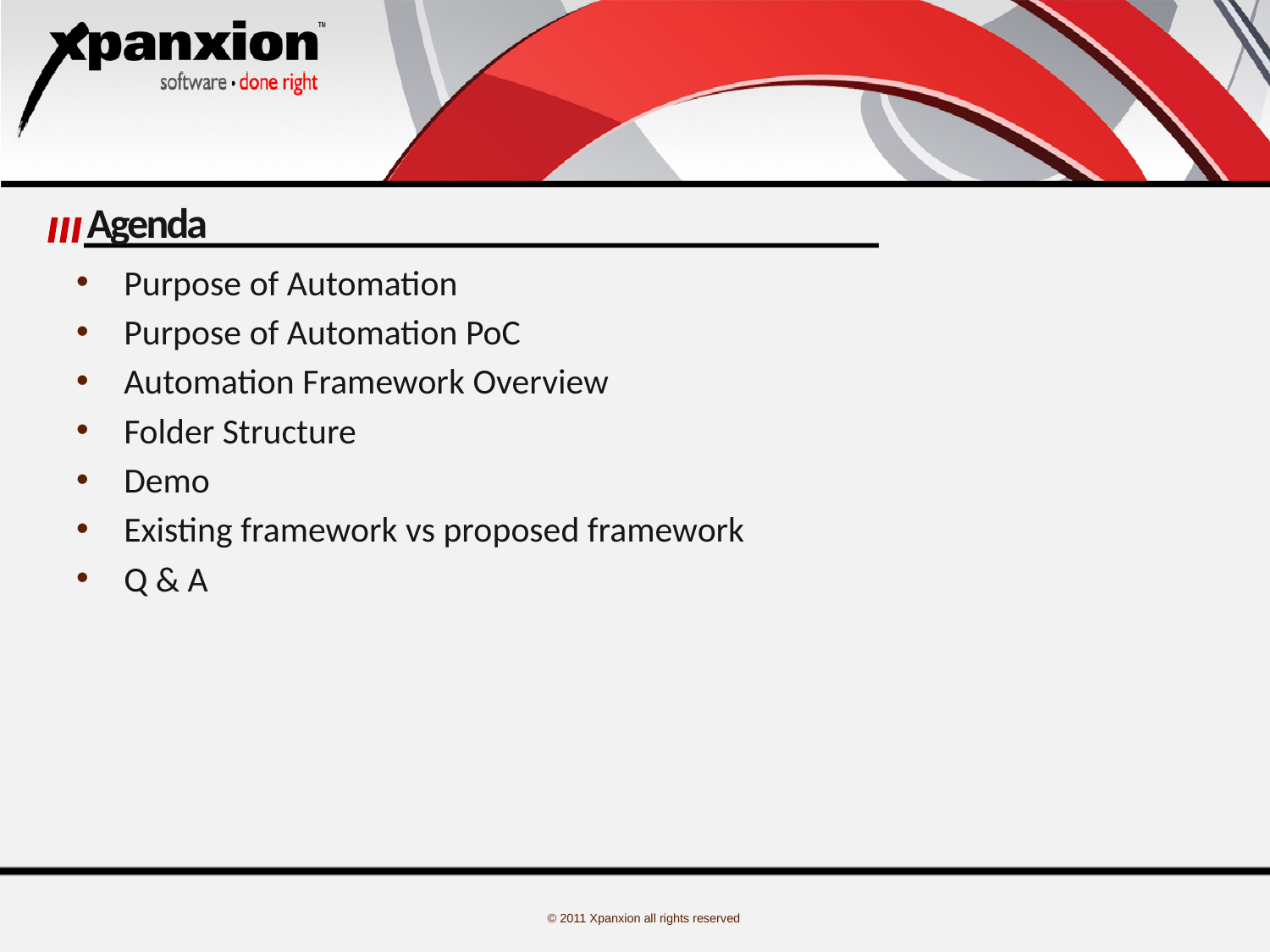

# Agenda
Purpose of Automation
Purpose of Automation PoC
Automation Framework Overview
Folder Structure
Demo
Existing framework vs proposed framework
Q & A